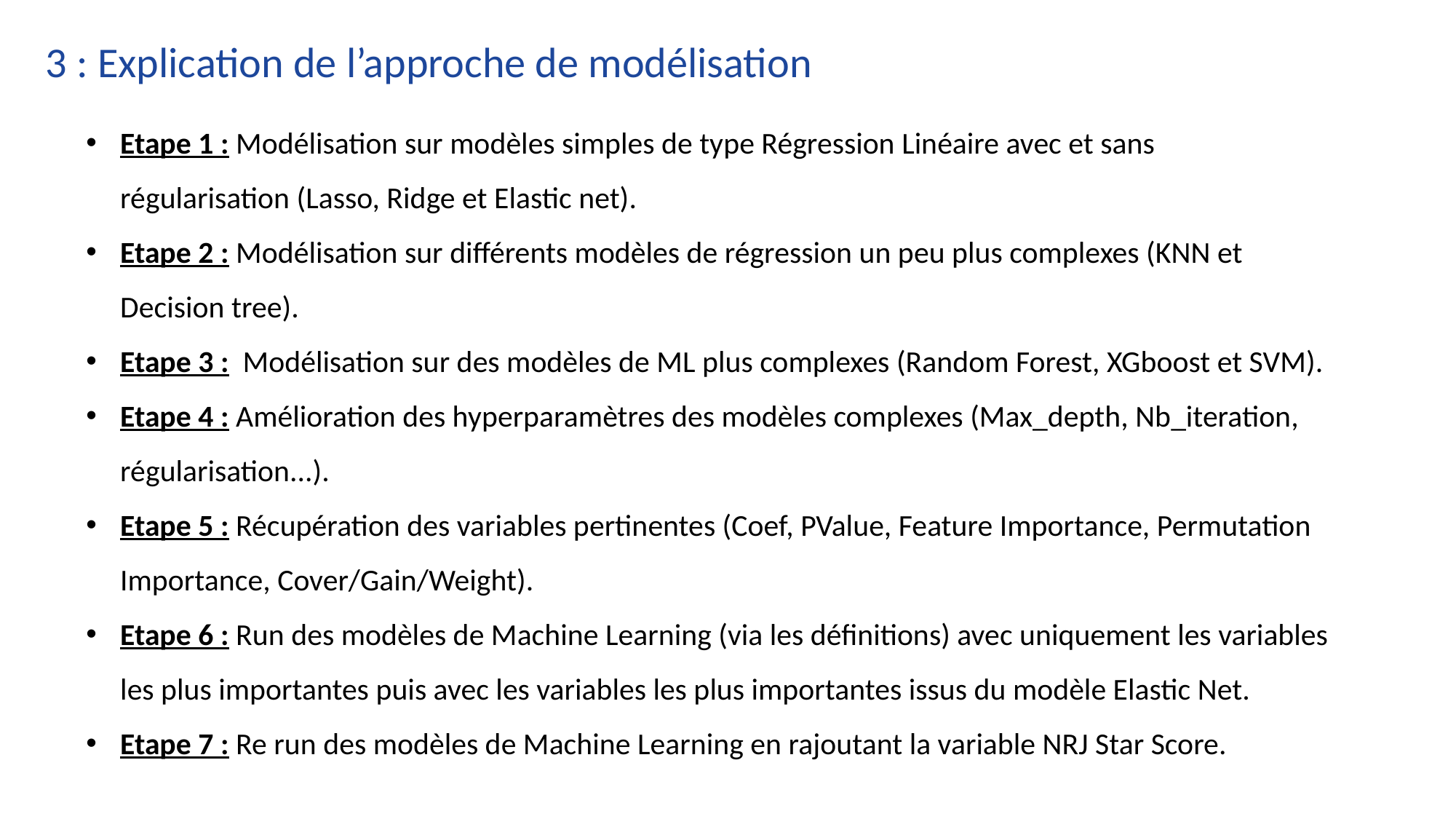

3 : Explication de l’approche de modélisation
Etape 1 : Modélisation sur modèles simples de type Régression Linéaire avec et sans régularisation (Lasso, Ridge et Elastic net).
Etape 2 : Modélisation sur différents modèles de régression un peu plus complexes (KNN et Decision tree).
Etape 3 :  Modélisation sur des modèles de ML plus complexes (Random Forest, XGboost et SVM).
Etape 4 : Amélioration des hyperparamètres des modèles complexes (Max_depth, Nb_iteration, régularisation...).
Etape 5 : Récupération des variables pertinentes (Coef, PValue, Feature Importance, Permutation Importance, Cover/Gain/Weight).
Etape 6 : Run des modèles de Machine Learning (via les définitions) avec uniquement les variables les plus importantes puis avec les variables les plus importantes issus du modèle Elastic Net.
Etape 7 : Re run des modèles de Machine Learning en rajoutant la variable NRJ Star Score.